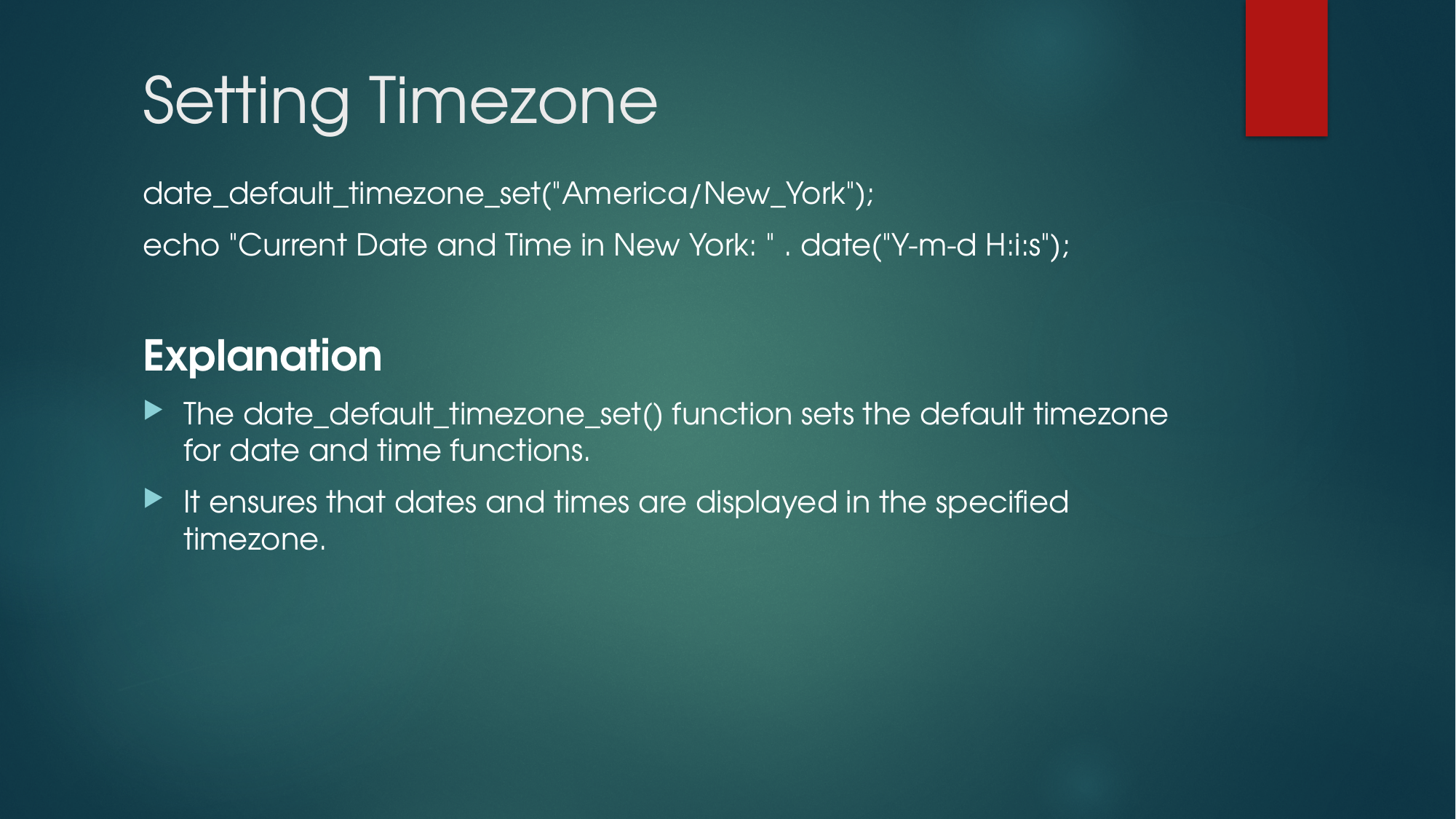

# Setting Timezone
date_default_timezone_set("America/New_York");
echo "Current Date and Time in New York: " . date("Y-m-d H:i:s");

Explanation
The date_default_timezone_set() function sets the default timezone for date and time functions.
It ensures that dates and times are displayed in the specified timezone.